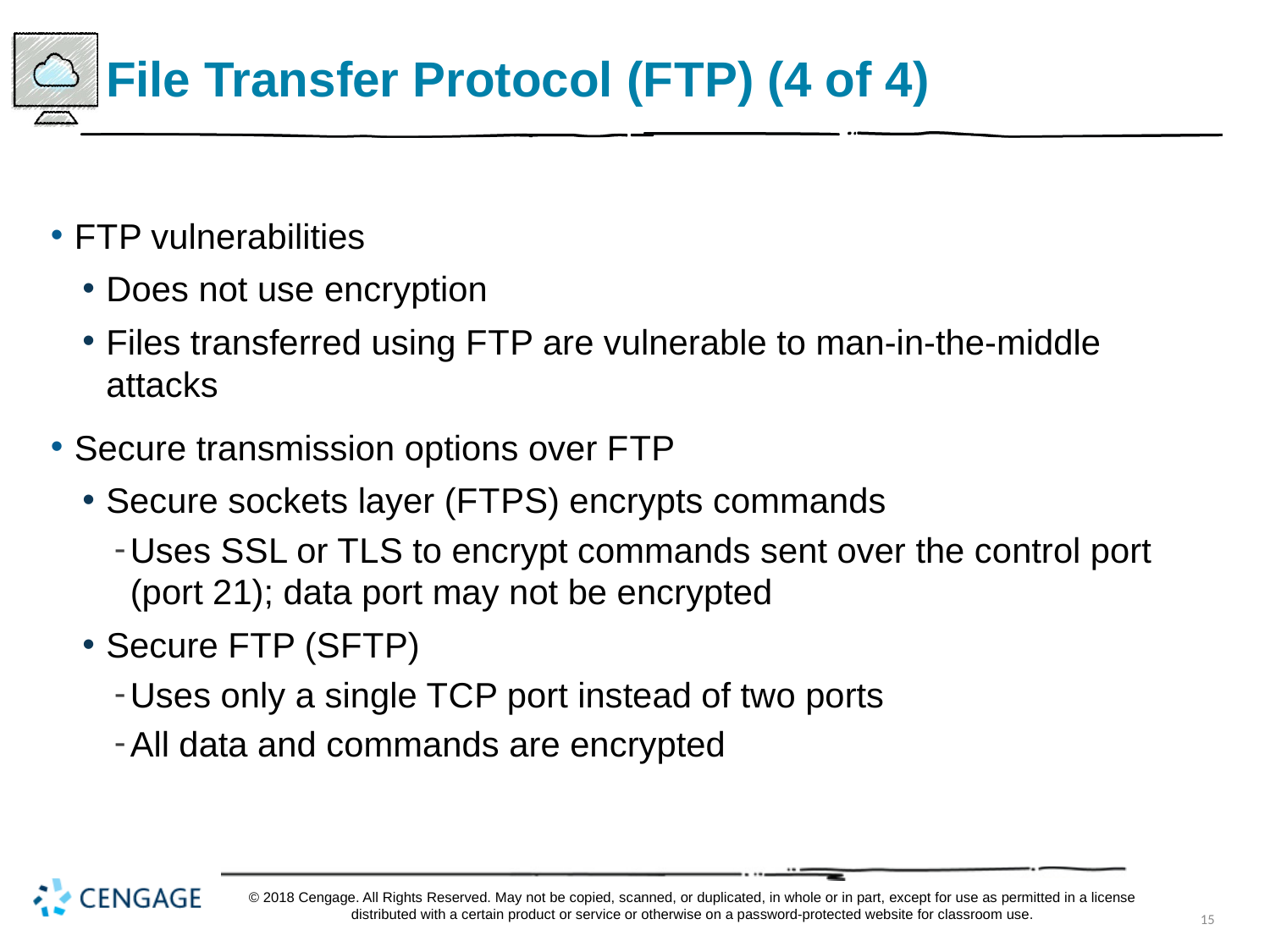

# File Transfer Protocol (F T P) (4 of 4)
F T P vulnerabilities
Does not use encryption
Files transferred using F T P are vulnerable to man-in-the-middle attacks
Secure transmission options over F T P
Secure sockets layer (F T P S) encrypts commands
Uses S S L or T L S to encrypt commands sent over the control port (port 21); data port may not be encrypted
Secure F T P (S F T P)
Uses only a single T C P port instead of two ports
All data and commands are encrypted
© 2018 Cengage. All Rights Reserved. May not be copied, scanned, or duplicated, in whole or in part, except for use as permitted in a license distributed with a certain product or service or otherwise on a password-protected website for classroom use.